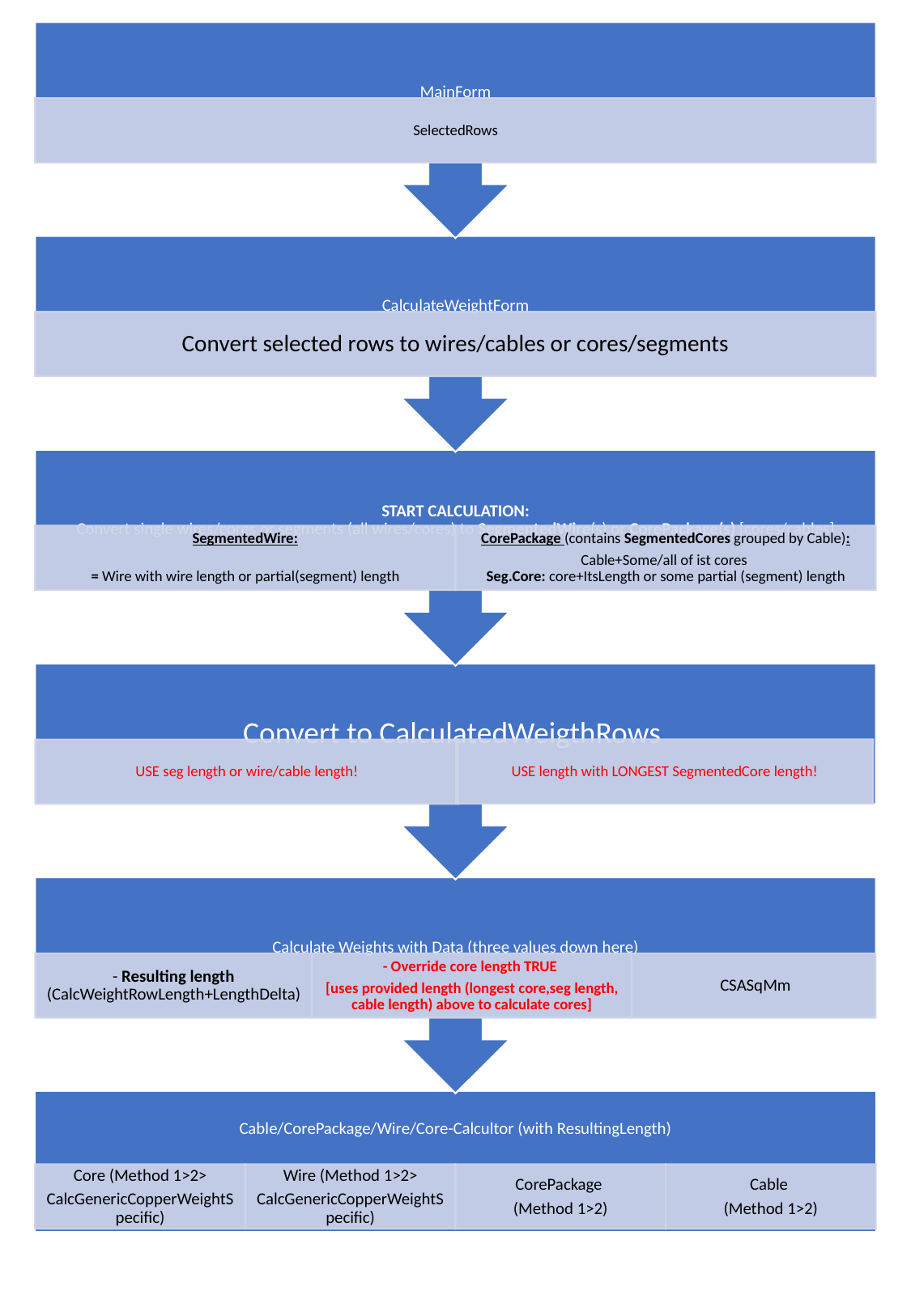

Cable/CorePackage/Wire/Core-Calcultor (with ResultingLength)
Core (Method 1>2>
CalcGenericCopperWeightSpecific)
Wire (Method 1>2>
CalcGenericCopperWeightSpecific)
CorePackage
(Method 1>2)
Cable
(Method 1>2)
Calculate Weights with Data (three values down here)
- Resulting length (CalcWeightRowLength+LengthDelta)
- Override core length TRUE
[uses provided length (longest core,seg length, cable length) above to calculate cores]
 CSASqMm
Convert to CalculatedWeigthRows
USE seg length or wire/cable length!
USE length with LONGEST SegmentedCore length!
START CALCULATION:
Convert single wires/cores or segments (all wires/cores) to SegmentedWire(s) or CorePackage(s) [cores/cables]
SegmentedWire:
= Wire with wire length or partial(segment) length
CorePackage (contains SegmentedCores grouped by Cable):
Cable+Some/all of ist cores
Seg.Core: core+ItsLength or some partial (segment) length
CalculateWeightForm
Convert selected rows to wires/cables or cores/segments
MainForm
SelectedRows